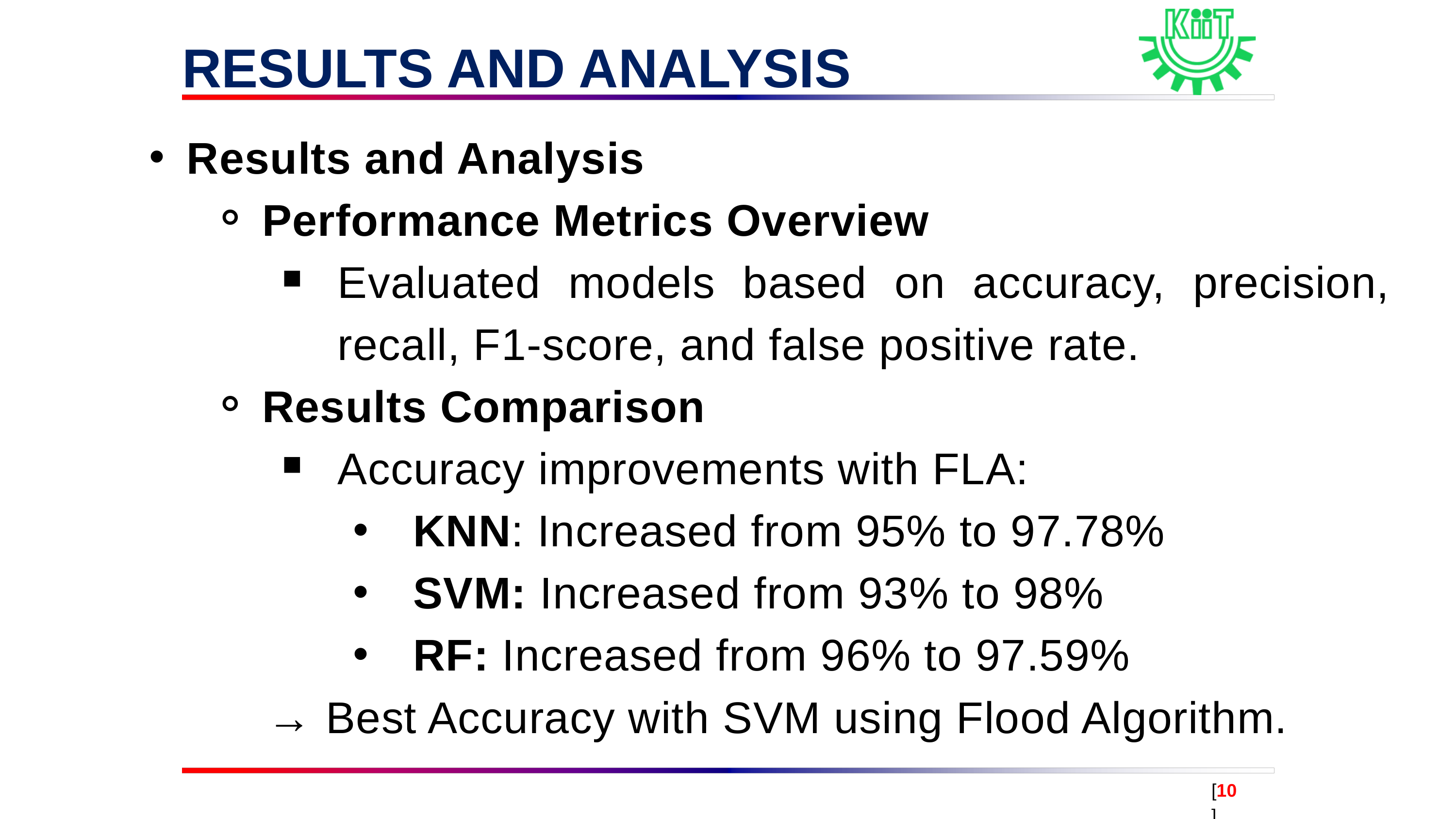

RESULTS AND ANALYSIS

Results and Analysis
Performance Metrics Overview
Evaluated models based on accuracy, precision, recall, F1-score, and false positive rate.
Results Comparison
Accuracy improvements with FLA:
KNN: Increased from 95% to 97.78%
SVM: Increased from 93% to 98%
RF: Increased from 96% to 97.59%
            → Best Accuracy with SVM using Flood Algorithm.

[10]